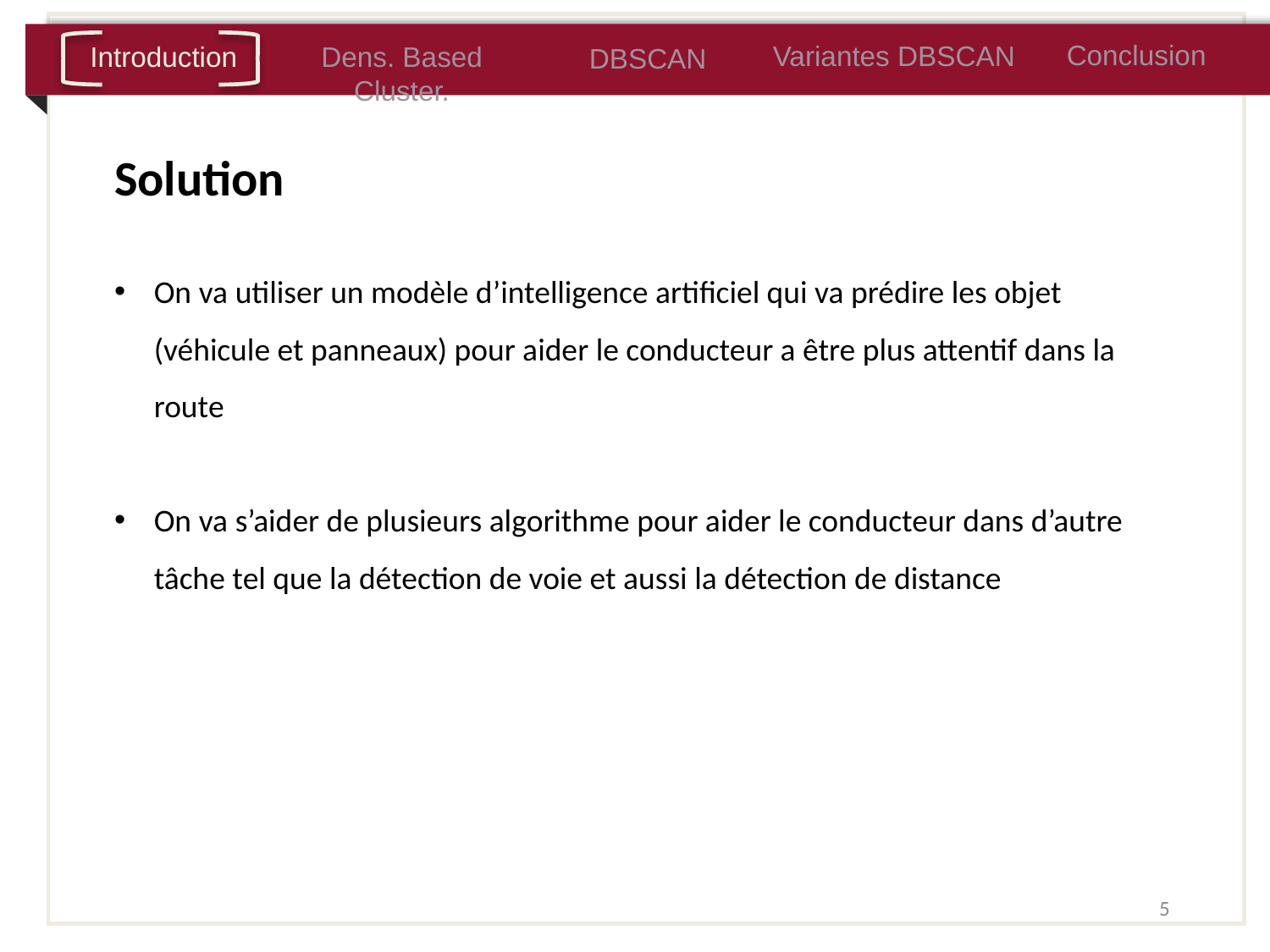

Conclusion

Variantes DBSCAN
Introduction
Dens. Based Cluster.
DBSCAN

Solution
On va utiliser un modèle d’intelligence artificiel qui va prédire les objet (véhicule et panneaux) pour aider le conducteur a être plus attentif dans la route

On va s’aider de plusieurs algorithme pour aider le conducteur dans d’autre tâche tel que la détection de voie et aussi la détection de distance
5